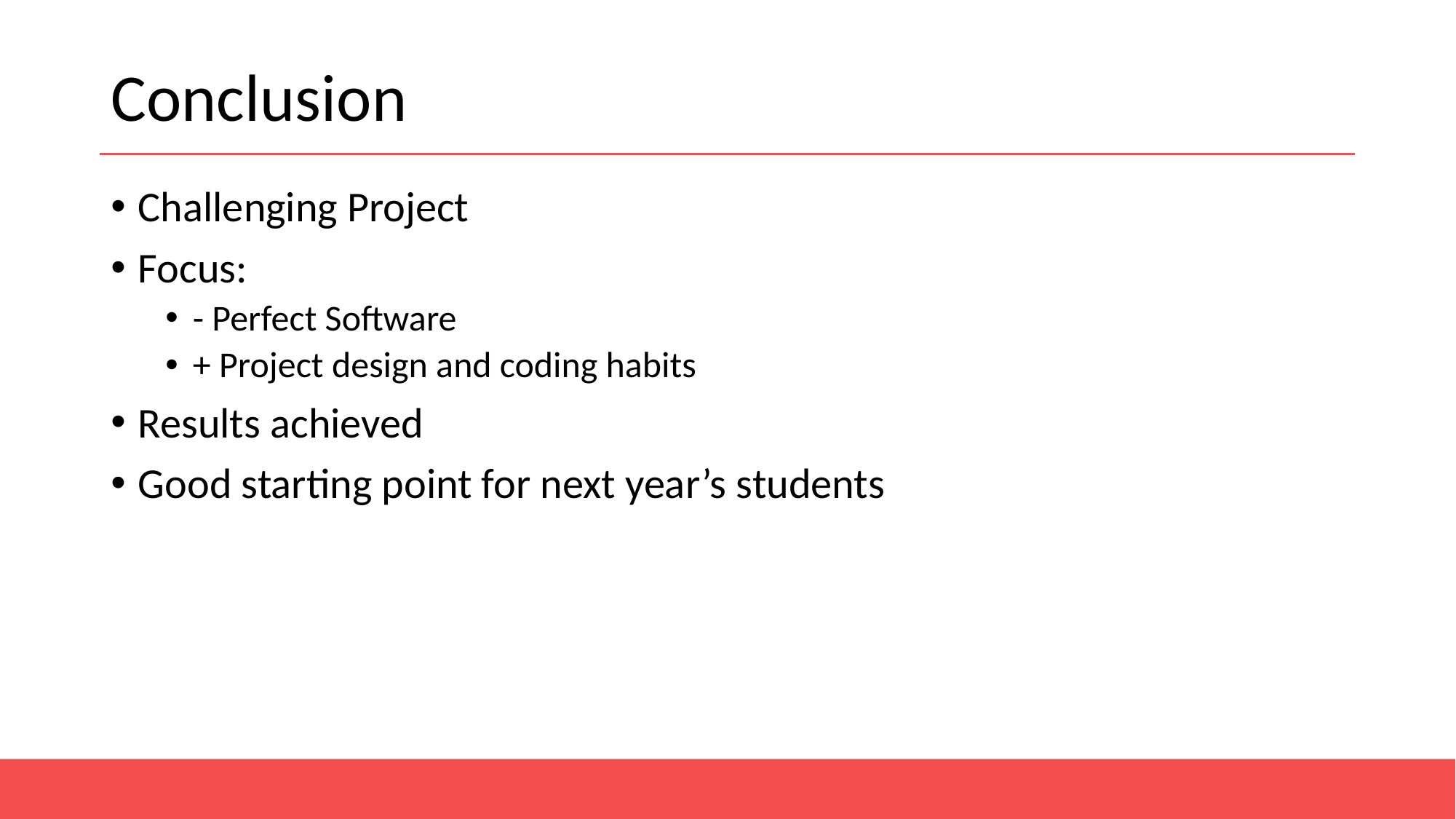

# Conclusion
Challenging Project
Focus:
- Perfect Software
+ Project design and coding habits
Results achieved
Good starting point for next year’s students